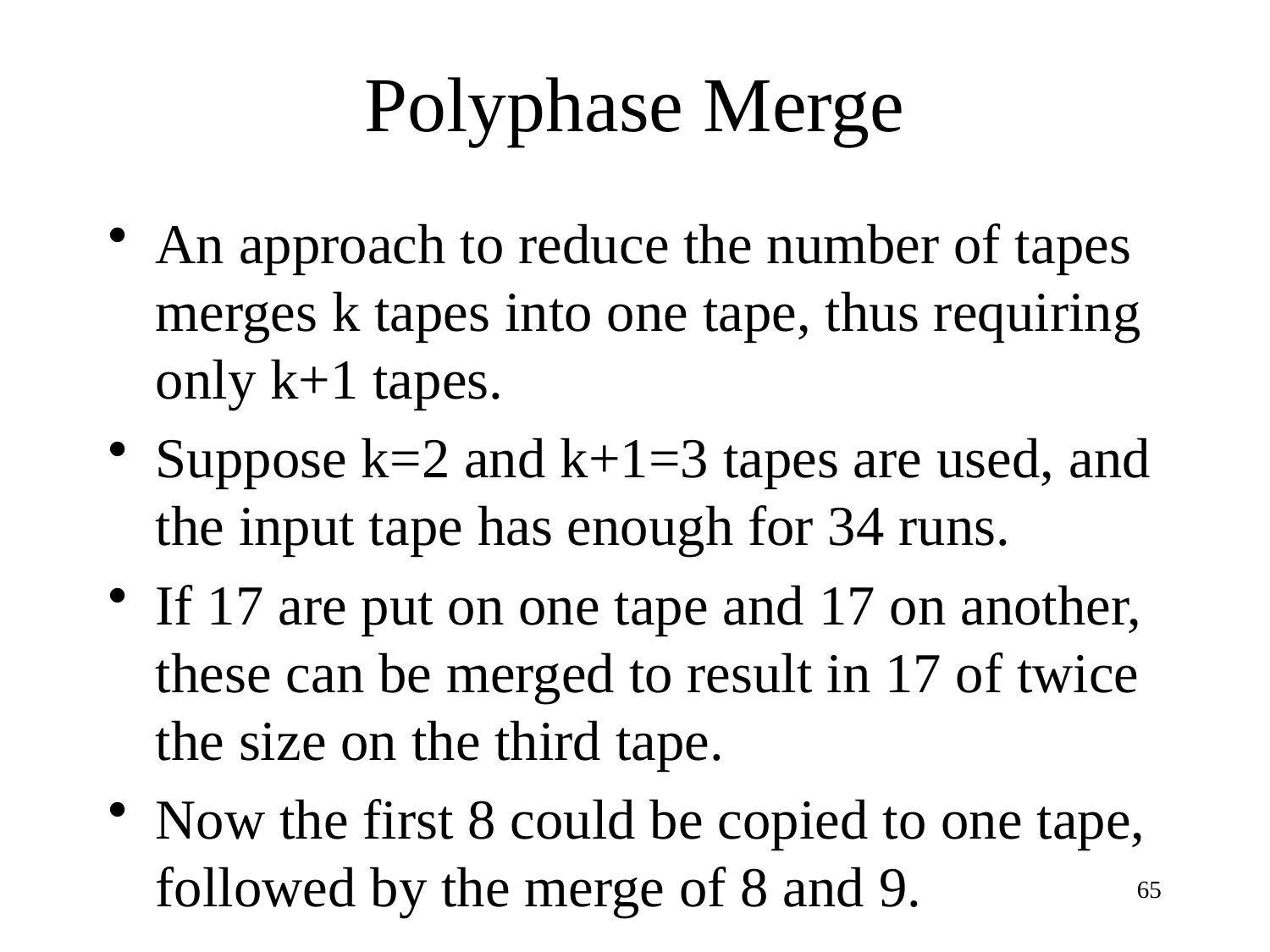

# Polyphase Merge
An approach to reduce the number of tapes merges k tapes into one tape, thus requiring only k+1 tapes.
Suppose k=2 and k+1=3 tapes are used, and the input tape has enough for 34 runs.
If 17 are put on one tape and 17 on another, these can be merged to result in 17 of twice the size on the third tape.
Now the first 8 could be copied to one tape, followed by the merge of 8 and 9.

65